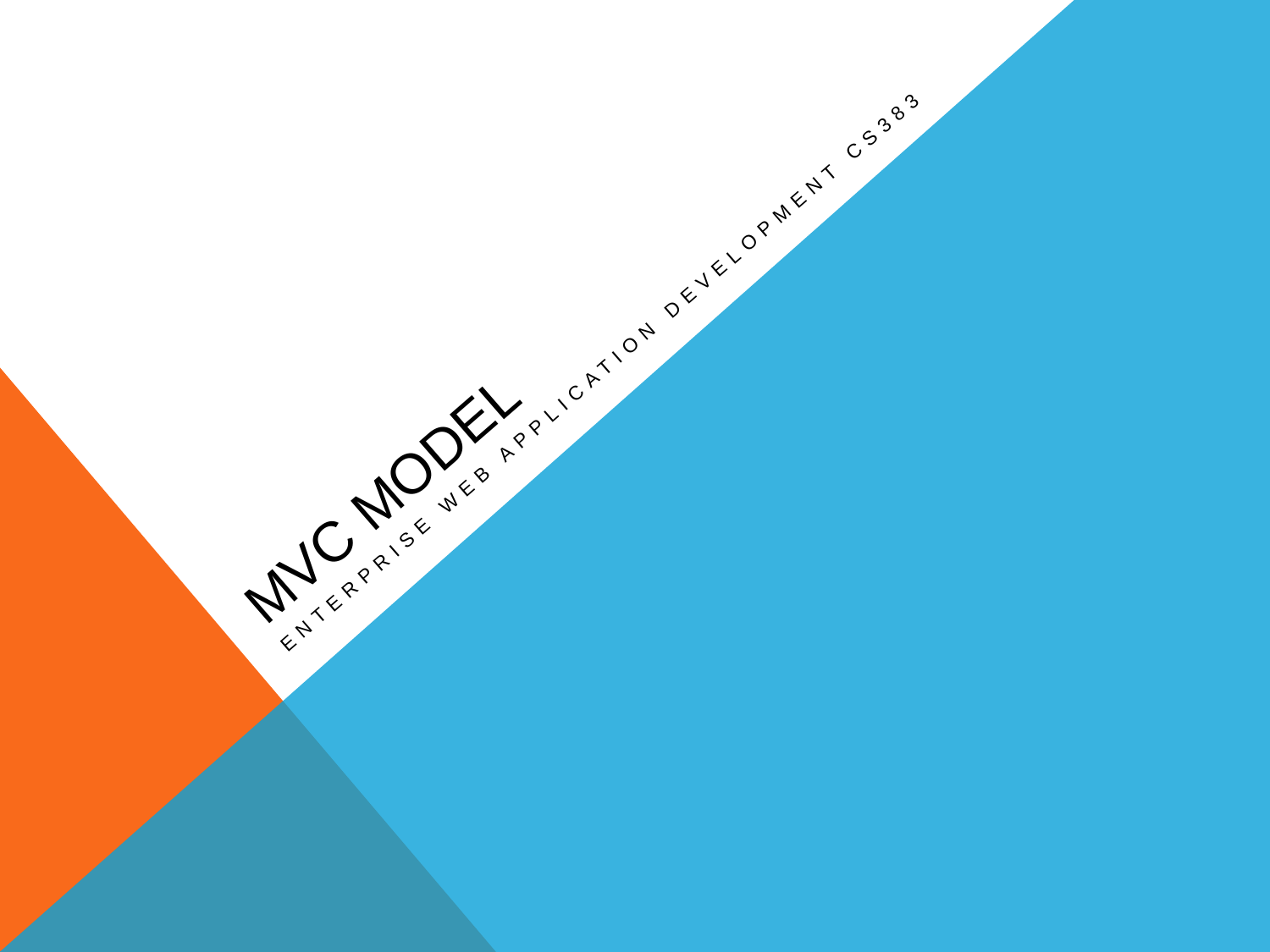

# MVC Model
Enterprise web application development CS383